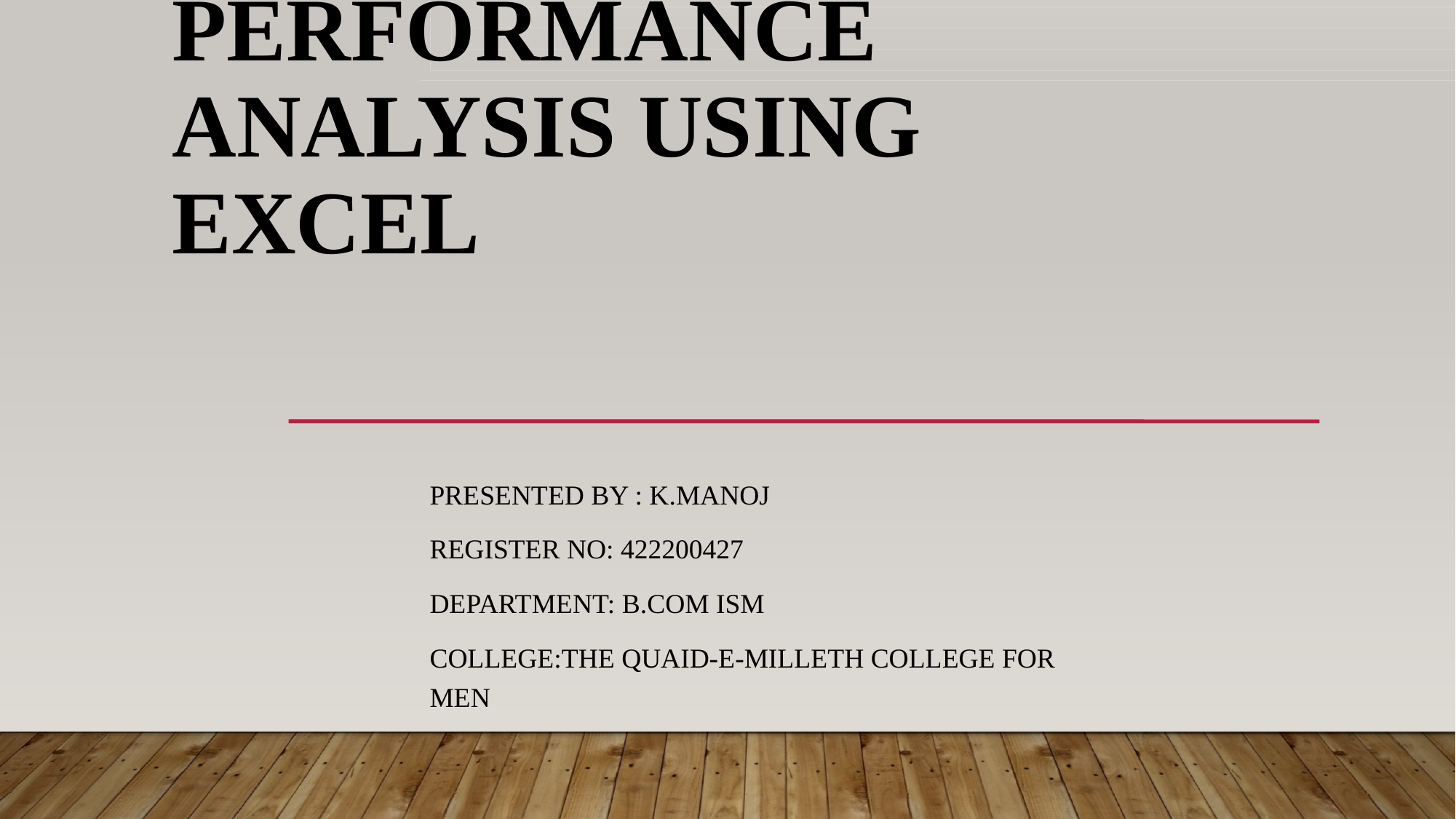

# Employee Performance Analysis Using Excel
PRESENTED BY : K.MANOJ
REGISTER NO: 422200427
DEPARTMENT: B.COM ISM
COLLEGE:THE QUAID-E-MILLETH COLLEGE FOR  MEN